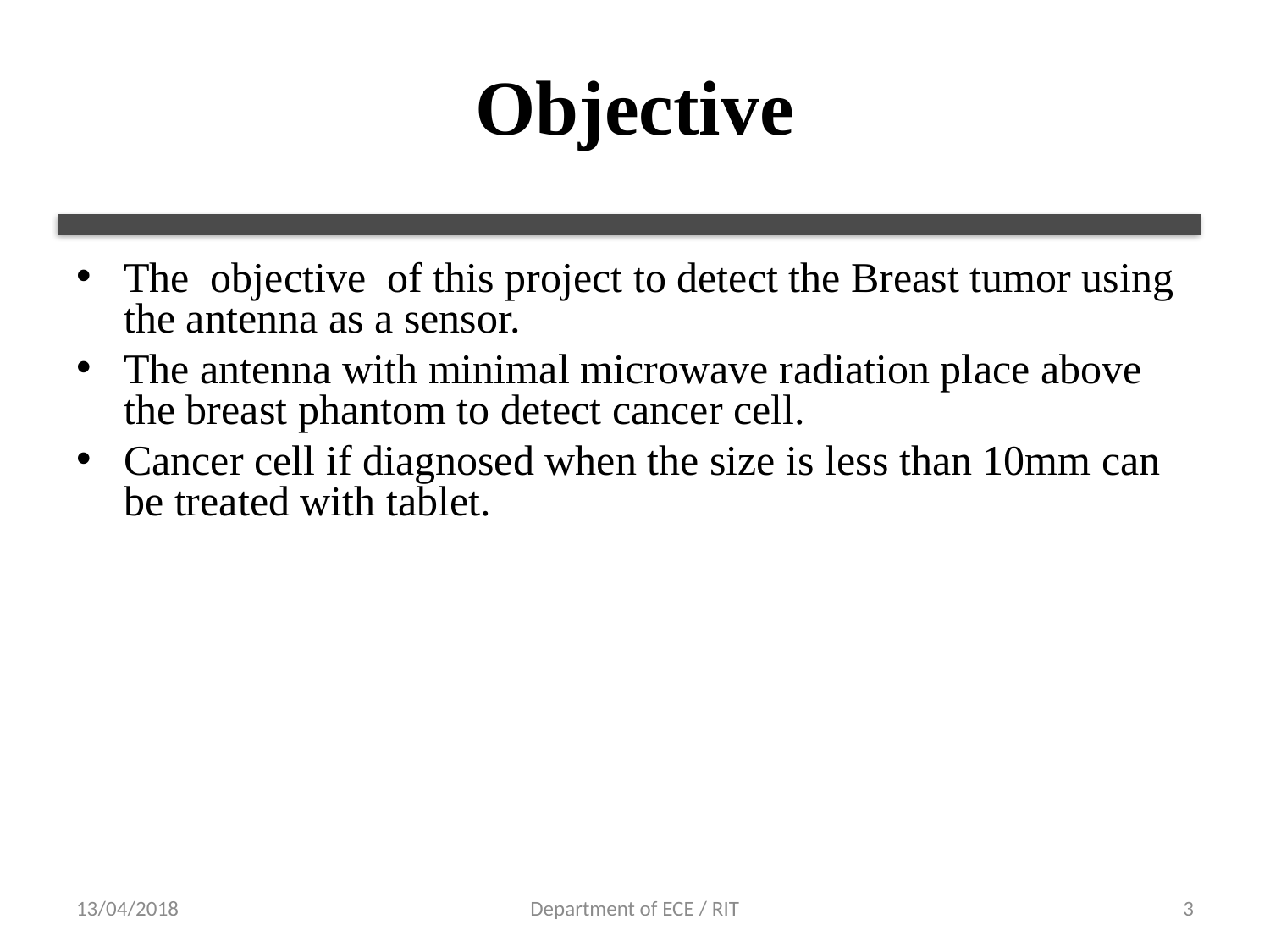

# Objective

The  objective  of this project to detect the Breast tumor using the antenna as a sensor.
The antenna with minimal microwave radiation place above the breast phantom to detect cancer cell.
Cancer cell if diagnosed when the size is less than 10mm can be treated with tablet.

13/04/2018
Department of ECE / RIT
3